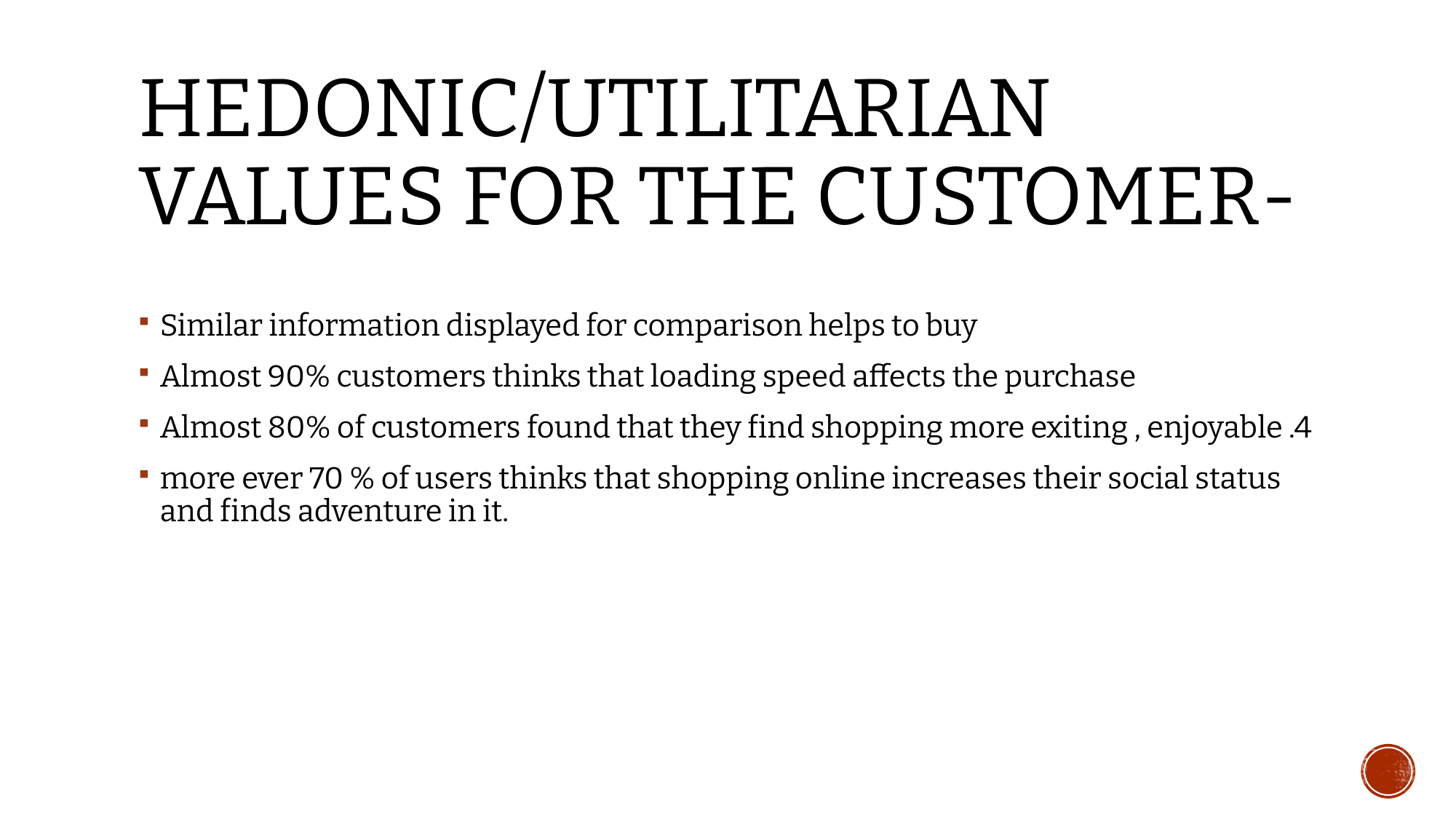

# Hedonic/Utilitarian values for the Customer-
Similar information displayed for comparison helps to buy
Almost 90% customers thinks that loading speed affects the purchase
Almost 80% of customers found that they find shopping more exiting , enjoyable .4
more ever 70 % of users thinks that shopping online increases their social status and finds adventure in it.